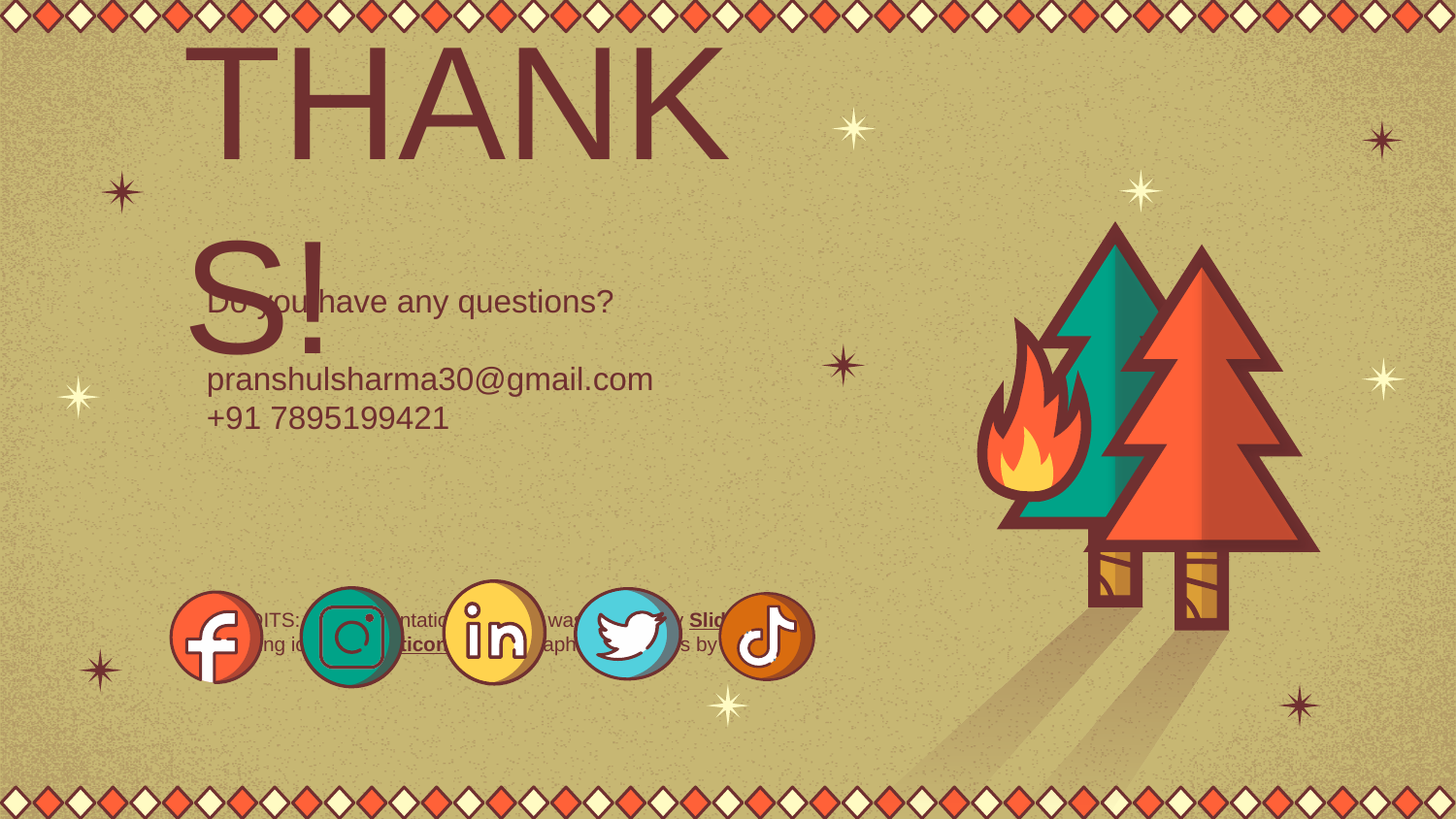

# THANKS!

Do you have any questions?

pranshulsharma30@gmail.com
+91 7895199421